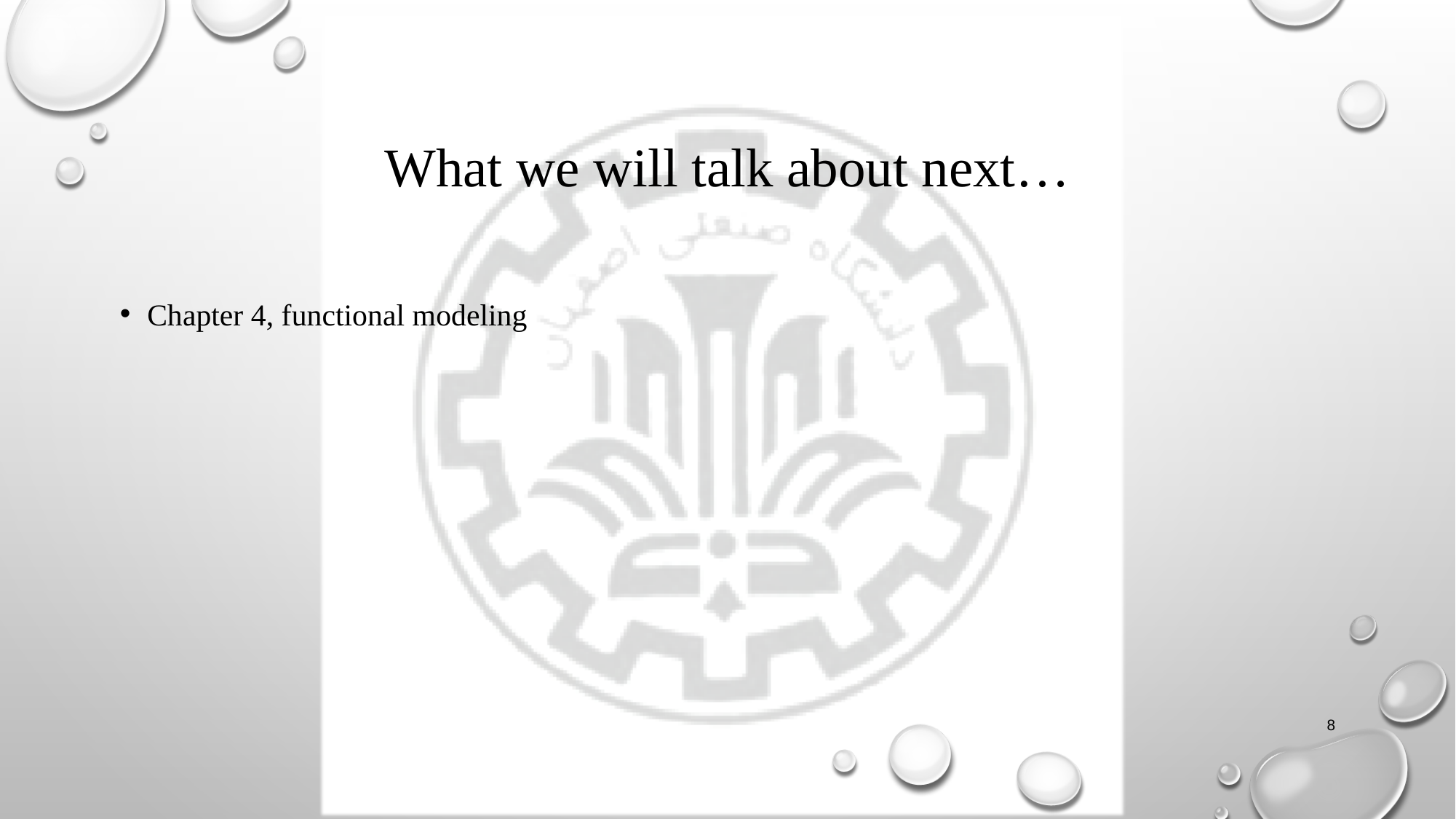

# What we will talk about next…
Chapter 4, functional modeling
8